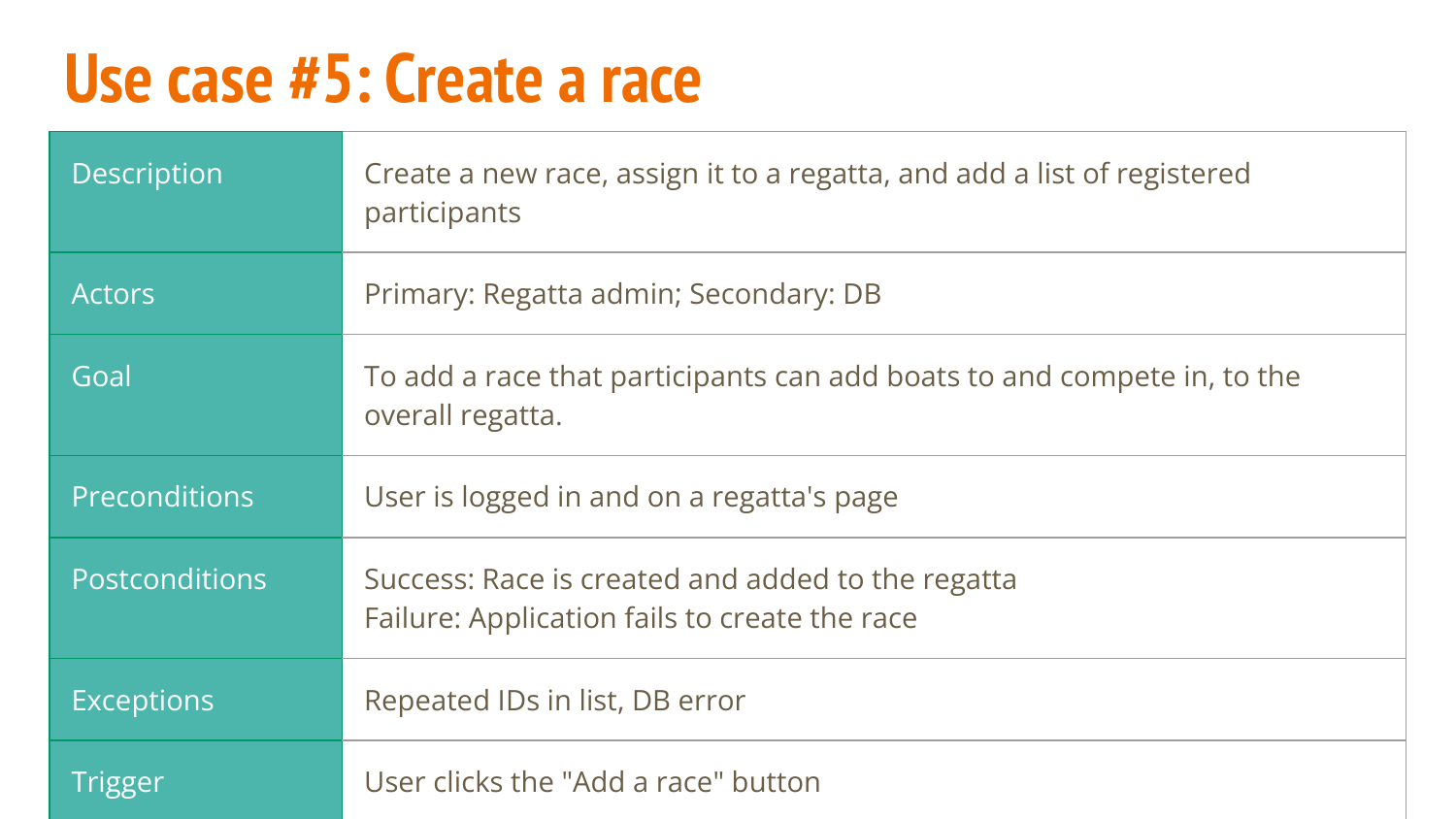

# Use case #5: Create a race
| Description | Create a new race, assign it to a regatta, and add a list of registered participants |
| --- | --- |
| Actors | Primary: Regatta admin; Secondary: DB |
| Goal | To add a race that participants can add boats to and compete in, to the overall regatta. |
| Preconditions | User is logged in and on a regatta's page |
| Postconditions | Success: Race is created and added to the regatta Failure: Application fails to create the race |
| Exceptions | Repeated IDs in list, DB error |
| Trigger | User clicks the "Add a race" button |